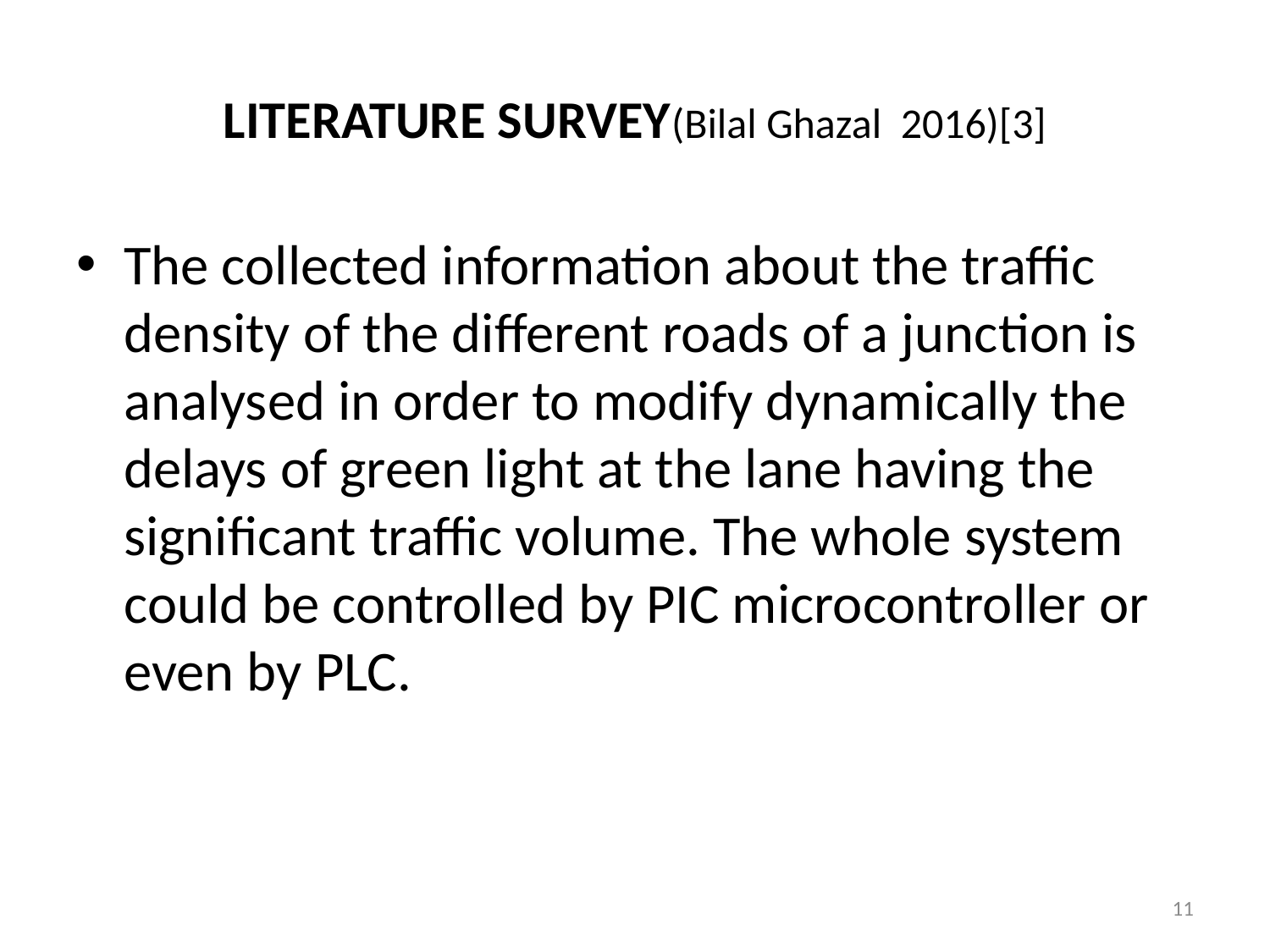

# LITERATURE SURVEY(Bilal Ghazal  2016)[3]
The collected information about the traffic density of the different roads of a junction is analysed in order to modify dynamically the delays of green light at the lane having the significant traffic volume. The whole system could be controlled by PIC microcontroller or even by PLC.

11